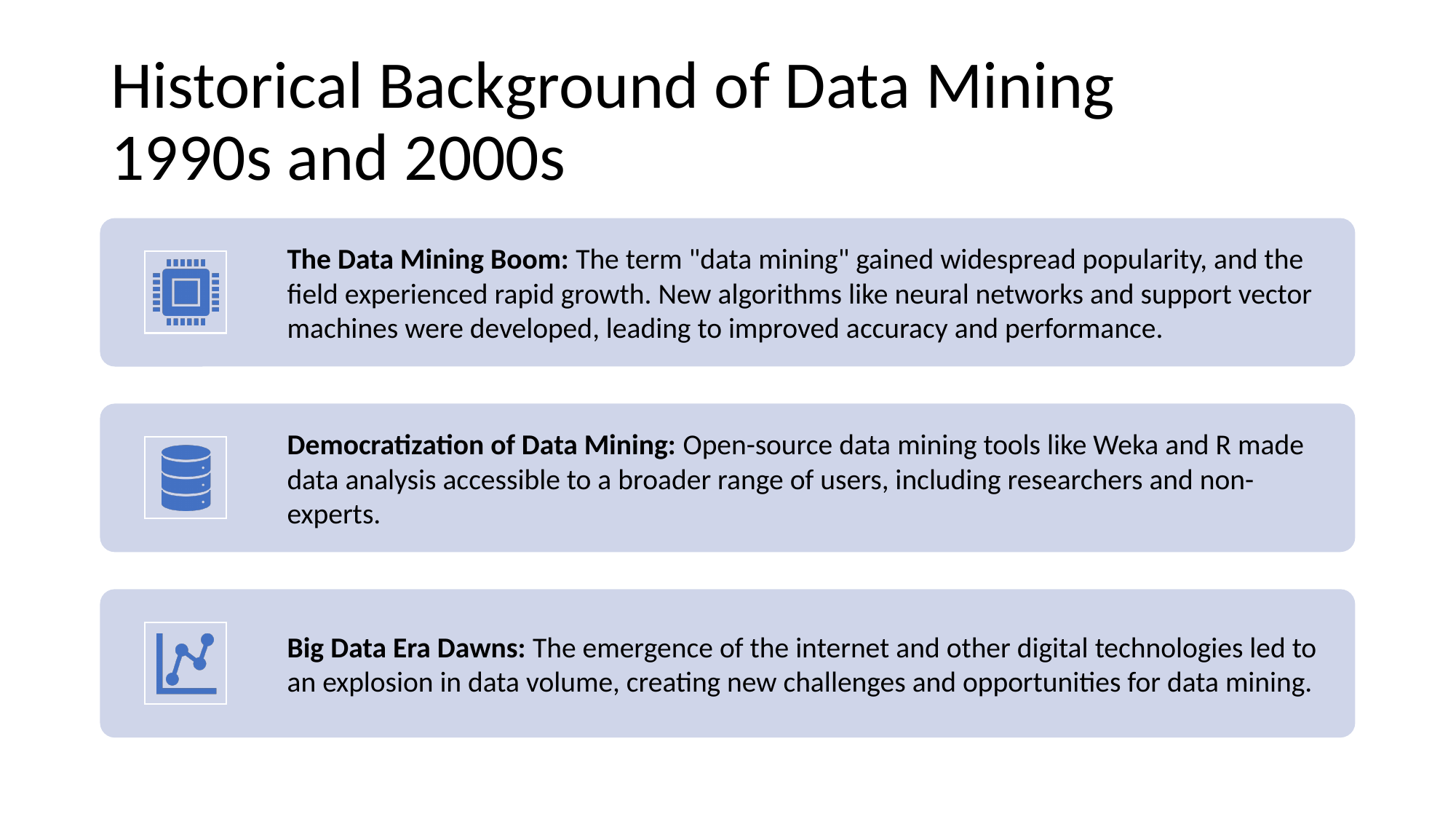

# Historical Background of Data Mining 1990s and 2000s
The Data Mining Boom: The term "data mining" gained widespread popularity, and the field experienced rapid growth. New algorithms like neural networks and support vector machines were developed, leading to improved accuracy and performance.
Democratization of Data Mining: Open-source data mining tools like Weka and R made data analysis accessible to a broader range of users, including researchers and non-experts.
Big Data Era Dawns: The emergence of the internet and other digital technologies led to an explosion in data volume, creating new challenges and opportunities for data mining.